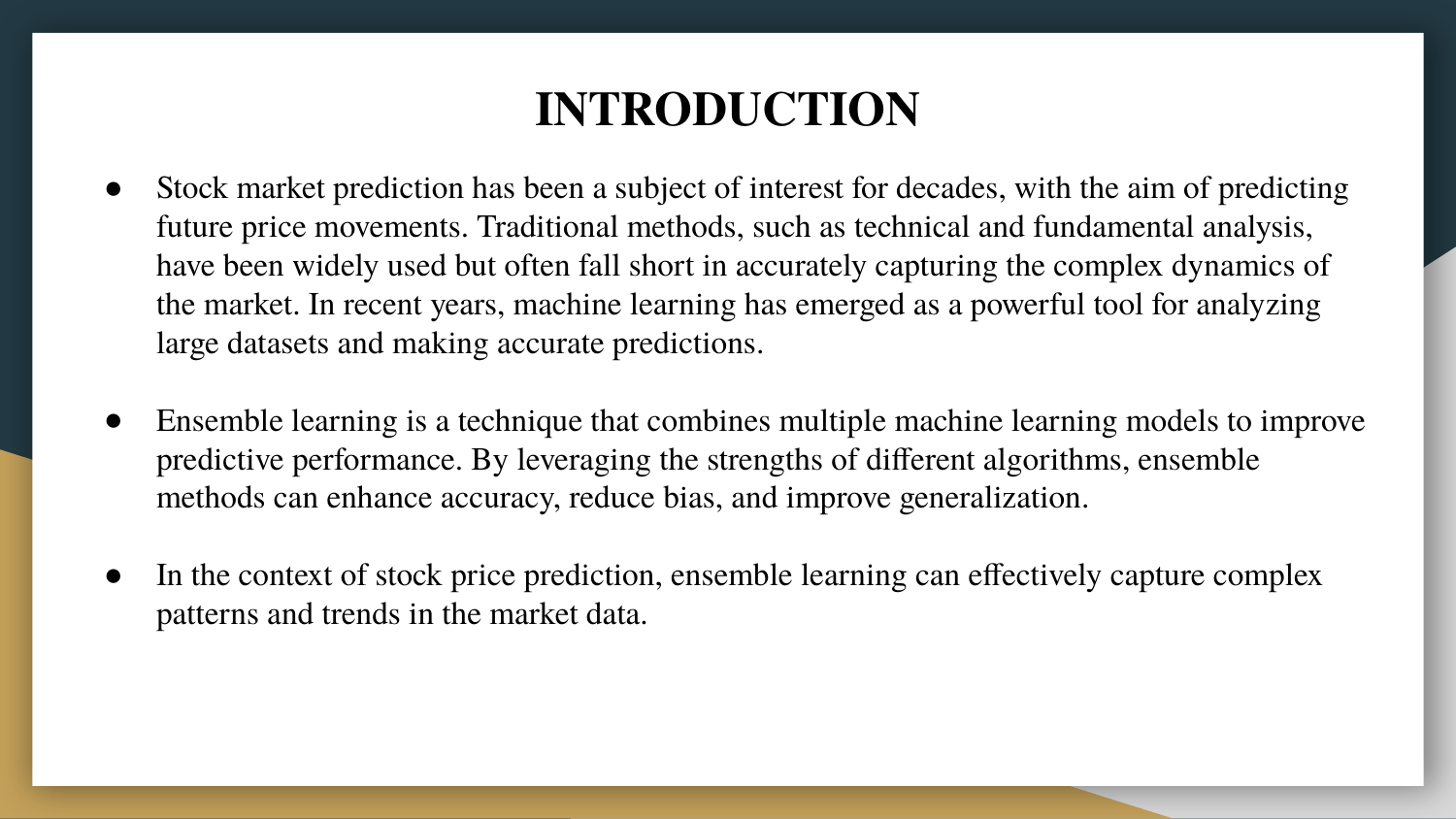

# INTRODUCTION
Stock market prediction has been a subject of interest for decades, with the aim of predicting future price movements. Traditional methods, such as technical and fundamental analysis, have been widely used but often fall short in accurately capturing the complex dynamics of the market. In recent years, machine learning has emerged as a powerful tool for analyzing large datasets and making accurate predictions.

Ensemble learning is a technique that combines multiple machine learning models to improve predictive performance. By leveraging the strengths of different algorithms, ensemble methods can enhance accuracy, reduce bias, and improve generalization.
In the context of stock price prediction, ensemble learning can effectively capture complex patterns and trends in the market data.